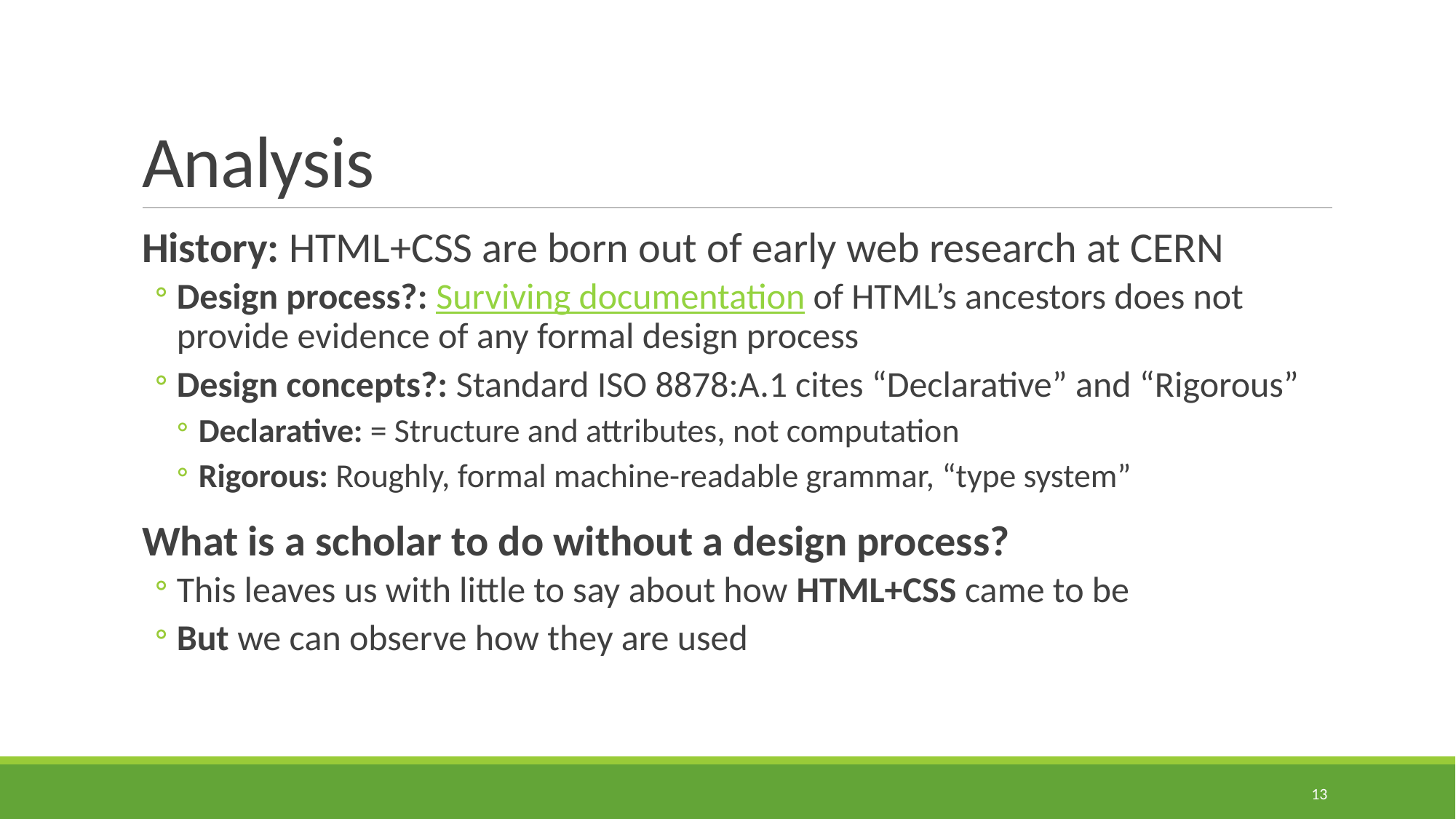

# Analysis
History: HTML+CSS are born out of early web research at CERN
Design process?: Surviving documentation of HTML’s ancestors does not provide evidence of any formal design process
Design concepts?: Standard ISO 8878:A.1 cites “Declarative” and “Rigorous”
Declarative: = Structure and attributes, not computation
Rigorous: Roughly, formal machine-readable grammar, “type system”
What is a scholar to do without a design process?
This leaves us with little to say about how HTML+CSS came to be
But we can observe how they are used
13